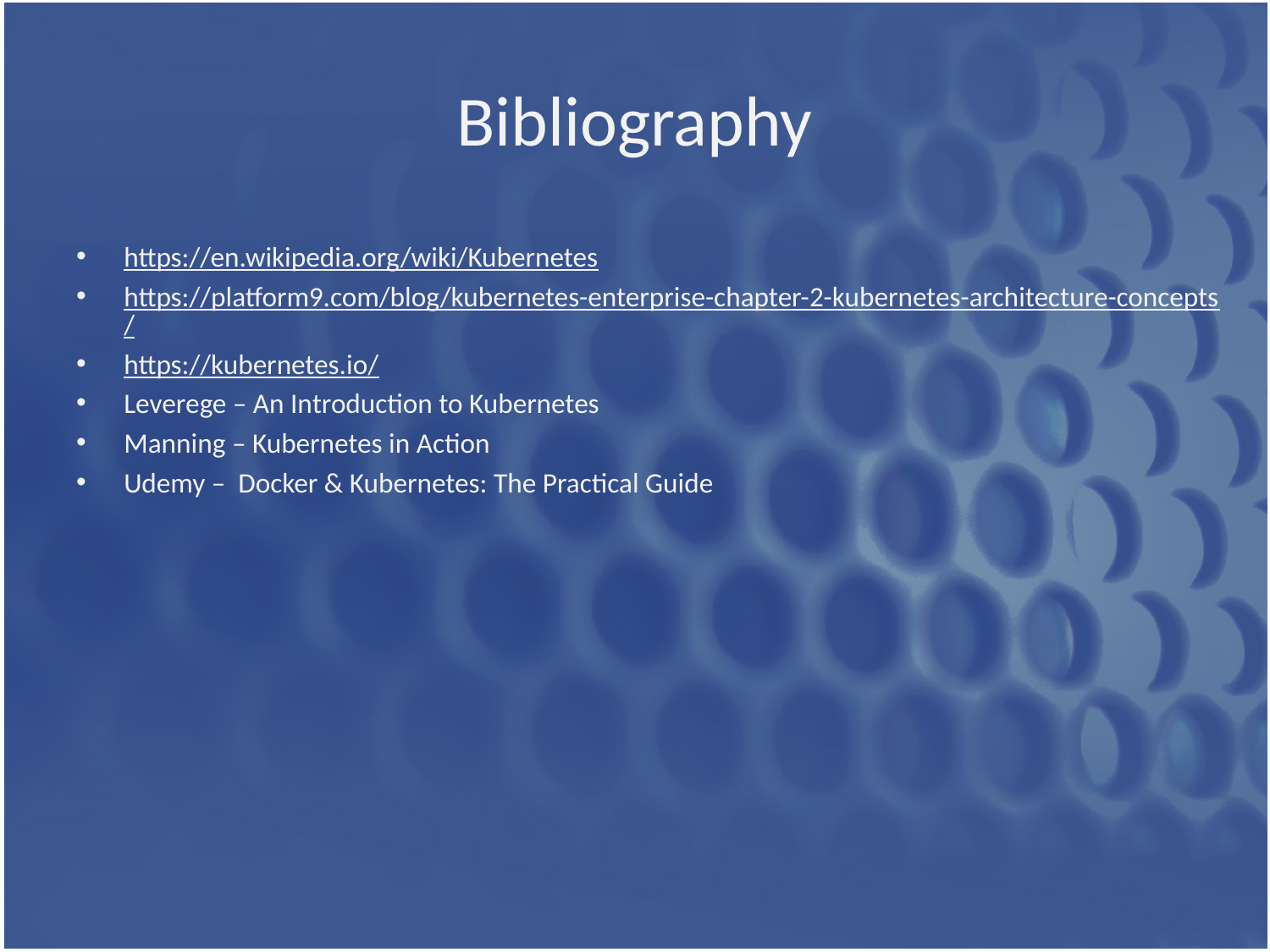

# Bibliography
https://en.wikipedia.org/wiki/Kubernetes
https://platform9.com/blog/kubernetes-enterprise-chapter-2-kubernetes-architecture-concepts/
https://kubernetes.io/
Leverege – An Introduction to Kubernetes
Manning – Kubernetes in Action
Udemy –  Docker & Kubernetes: The Practical Guide